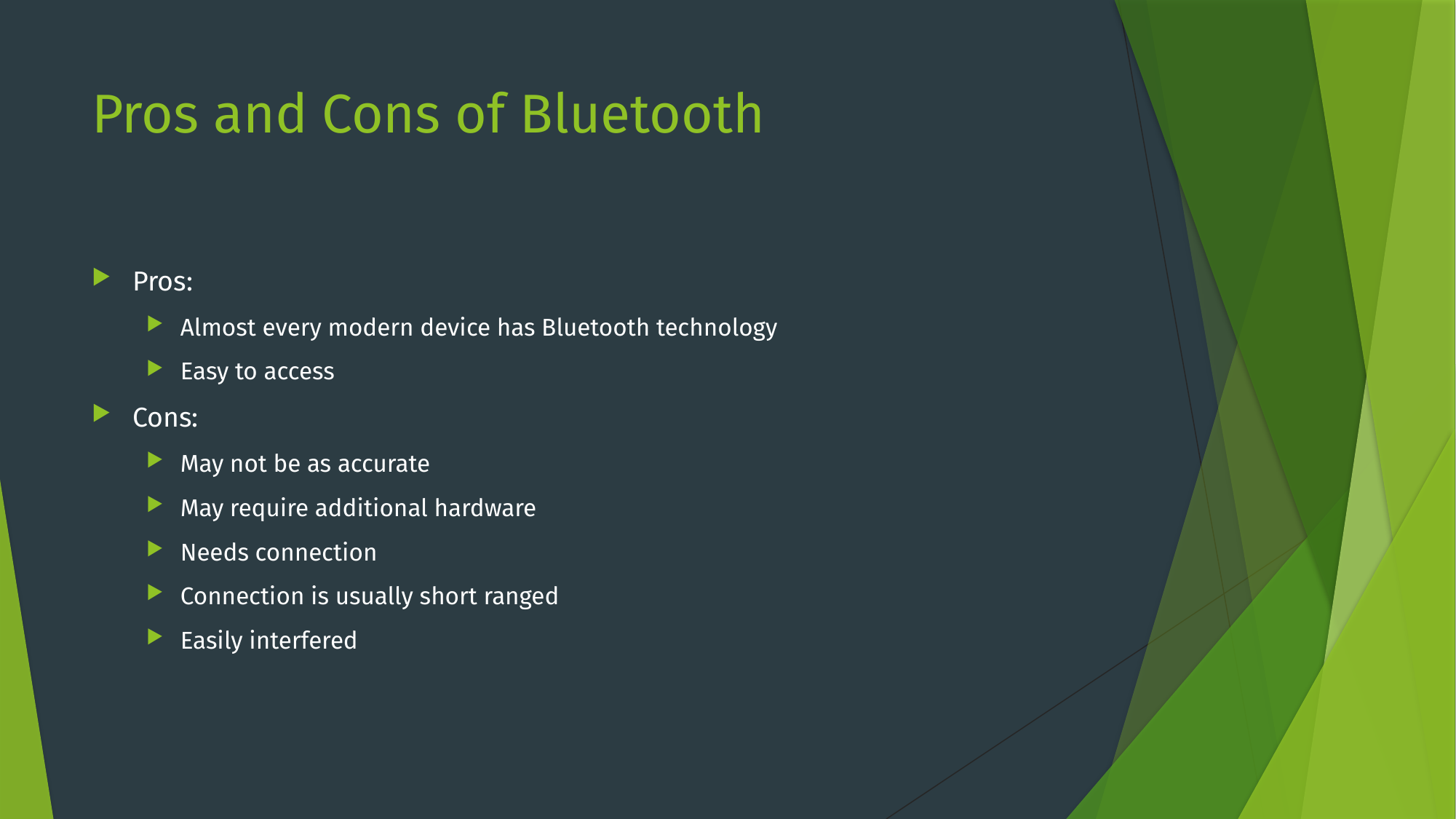

# Pros and Cons of Bluetooth
Pros:
Almost every modern device has Bluetooth technology
Easy to access
Cons:
May not be as accurate
May require additional hardware
Needs connection
Connection is usually short ranged
Easily interfered